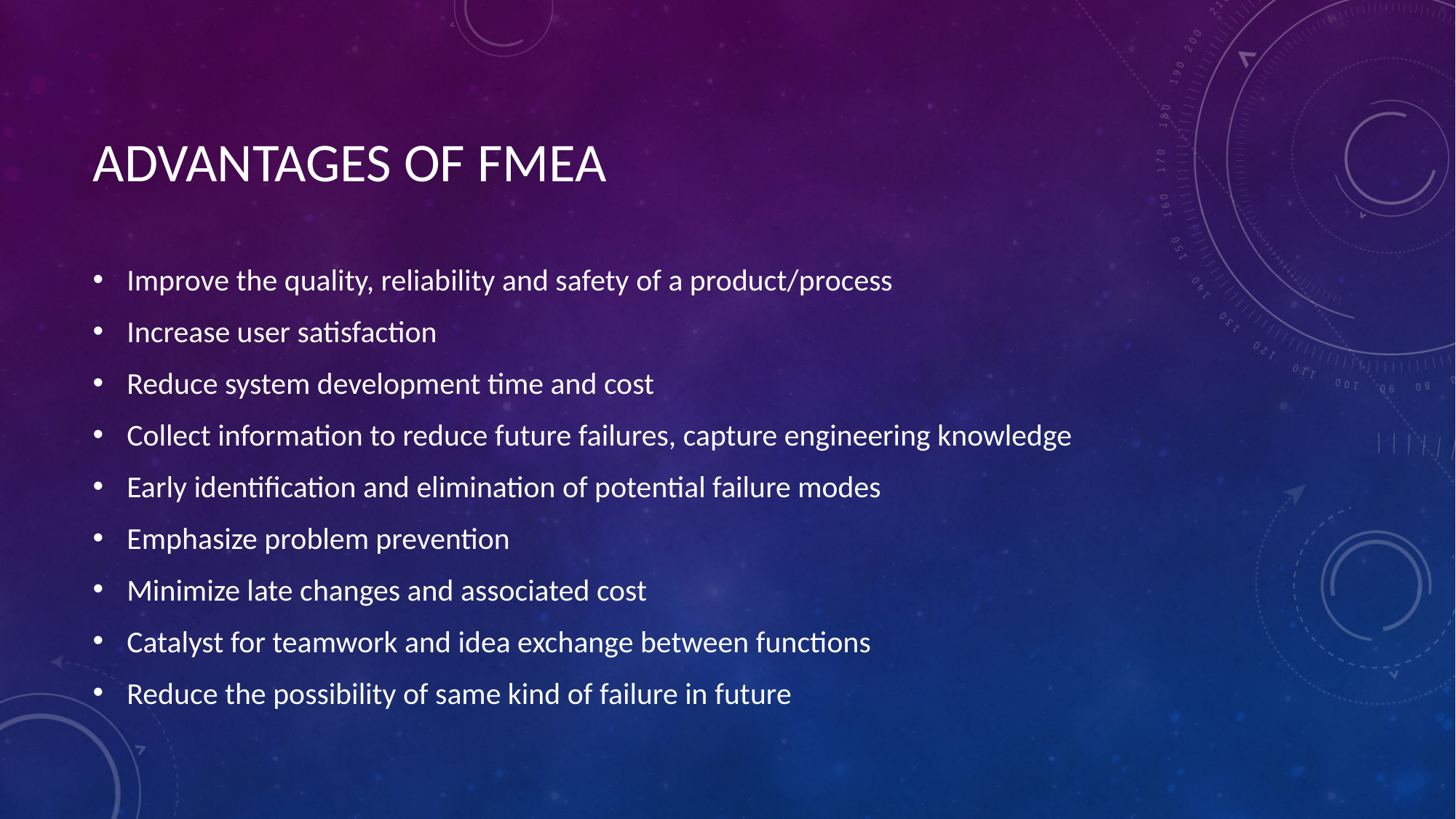

# Advantages of FMEA
Improve the quality, reliability and safety of a product/process
Increase user satisfaction
Reduce system development time and cost
Collect information to reduce future failures, capture engineering knowledge
Early identiﬁcation and elimination of potential failure modes
Emphasize problem prevention
Minimize late changes and associated cost
Catalyst for teamwork and idea exchange between functions
Reduce the possibility of same kind of failure in future